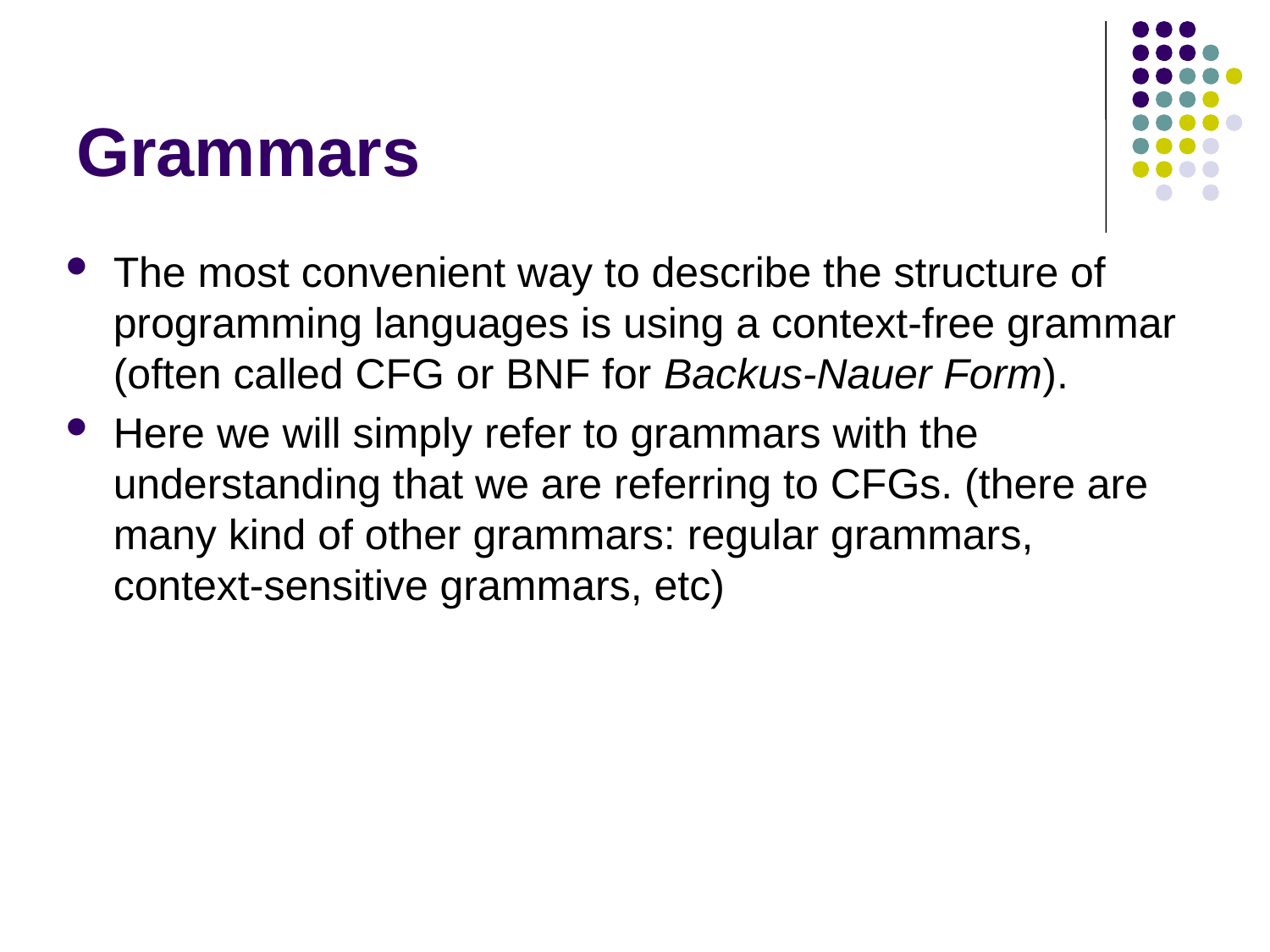

# Grammars
The most convenient way to describe the structure of programming languages is using a context-free grammar (often called CFG or BNF for Backus-Nauer Form).
Here we will simply refer to grammars with the understanding that we are referring to CFGs. (there are many kind of other grammars: regular grammars, context-sensitive grammars, etc)